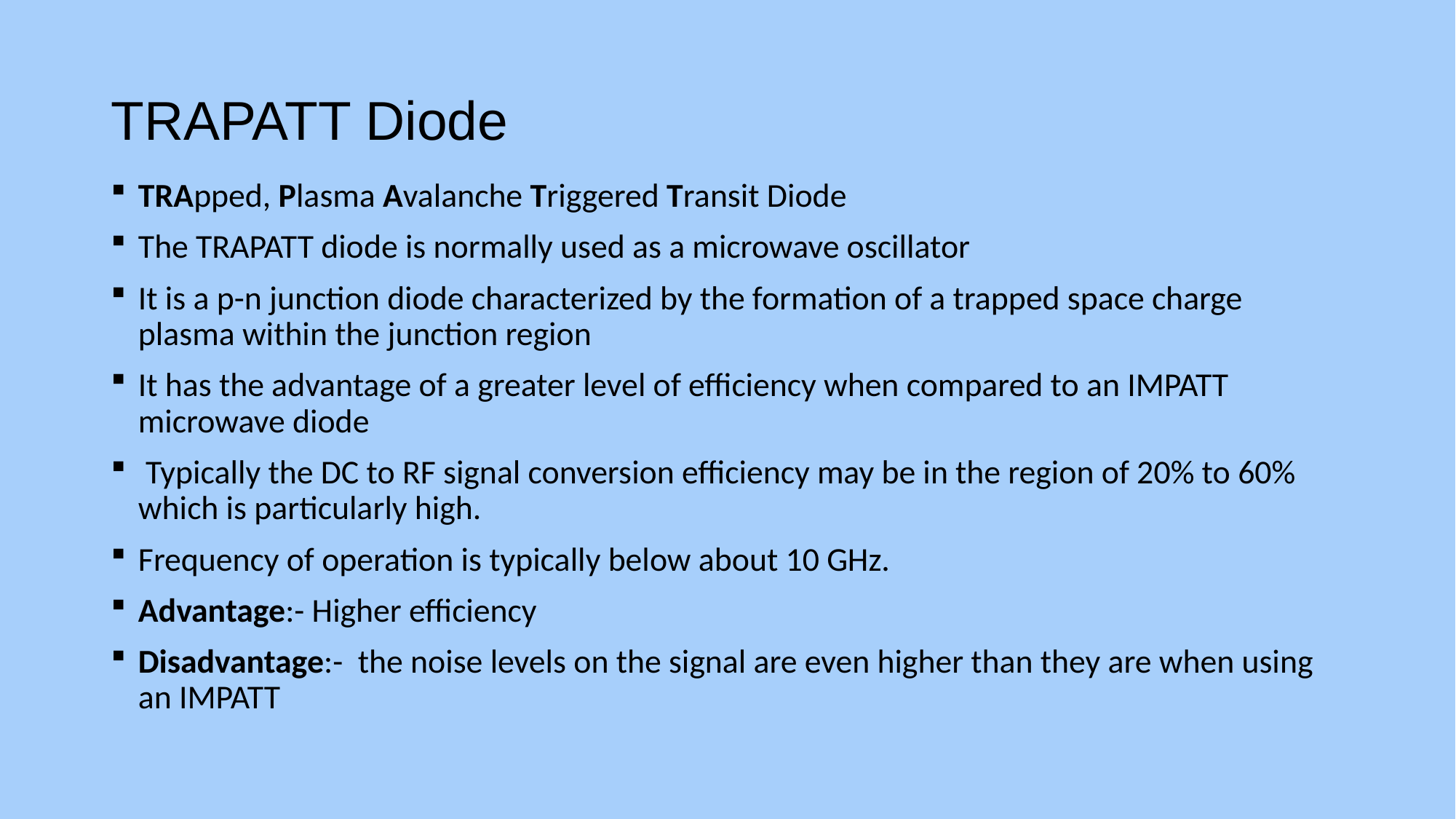

# TRAPATT Diode
TRApped, Plasma Avalanche Triggered Transit Diode
The TRAPATT diode is normally used as a microwave oscillator
It is a p-n junction diode characterized by the formation of a trapped space charge plasma within the junction region
It has the advantage of a greater level of efficiency when compared to an IMPATT microwave diode
 Typically the DC to RF signal conversion efficiency may be in the region of 20% to 60% which is particularly high.
Frequency of operation is typically below about 10 GHz.
Advantage:- Higher efficiency
Disadvantage:-  the noise levels on the signal are even higher than they are when using an IMPATT